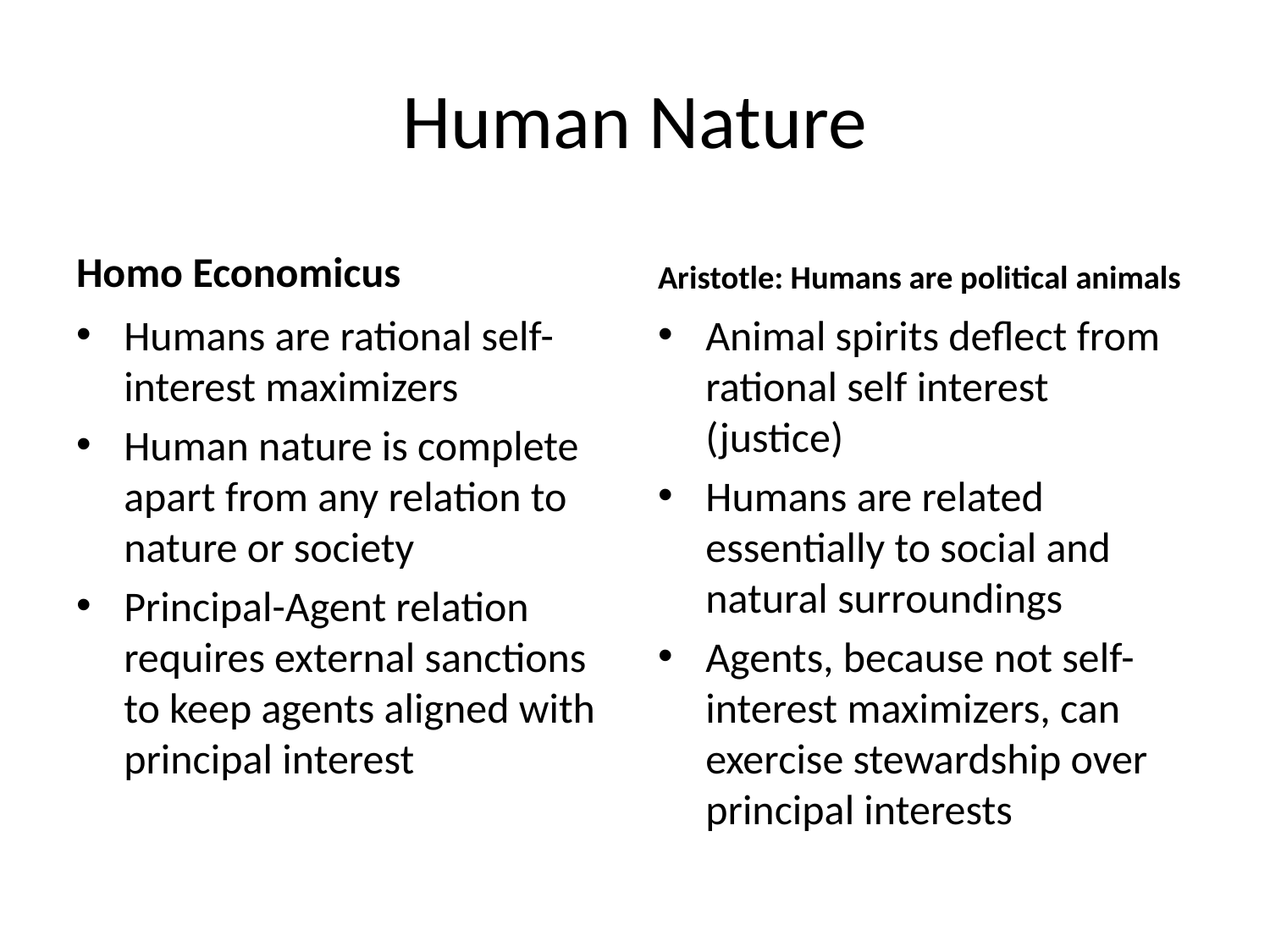

# Human Nature
Homo Economicus
Aristotle: Humans are political animals
Humans are rational self-interest maximizers
Human nature is complete apart from any relation to nature or society
Principal-Agent relation requires external sanctions to keep agents aligned with principal interest

Animal spirits deflect from rational self interest (justice)
Humans are related essentially to social and natural surroundings
Agents, because not self-interest maximizers, can exercise stewardship over principal interests